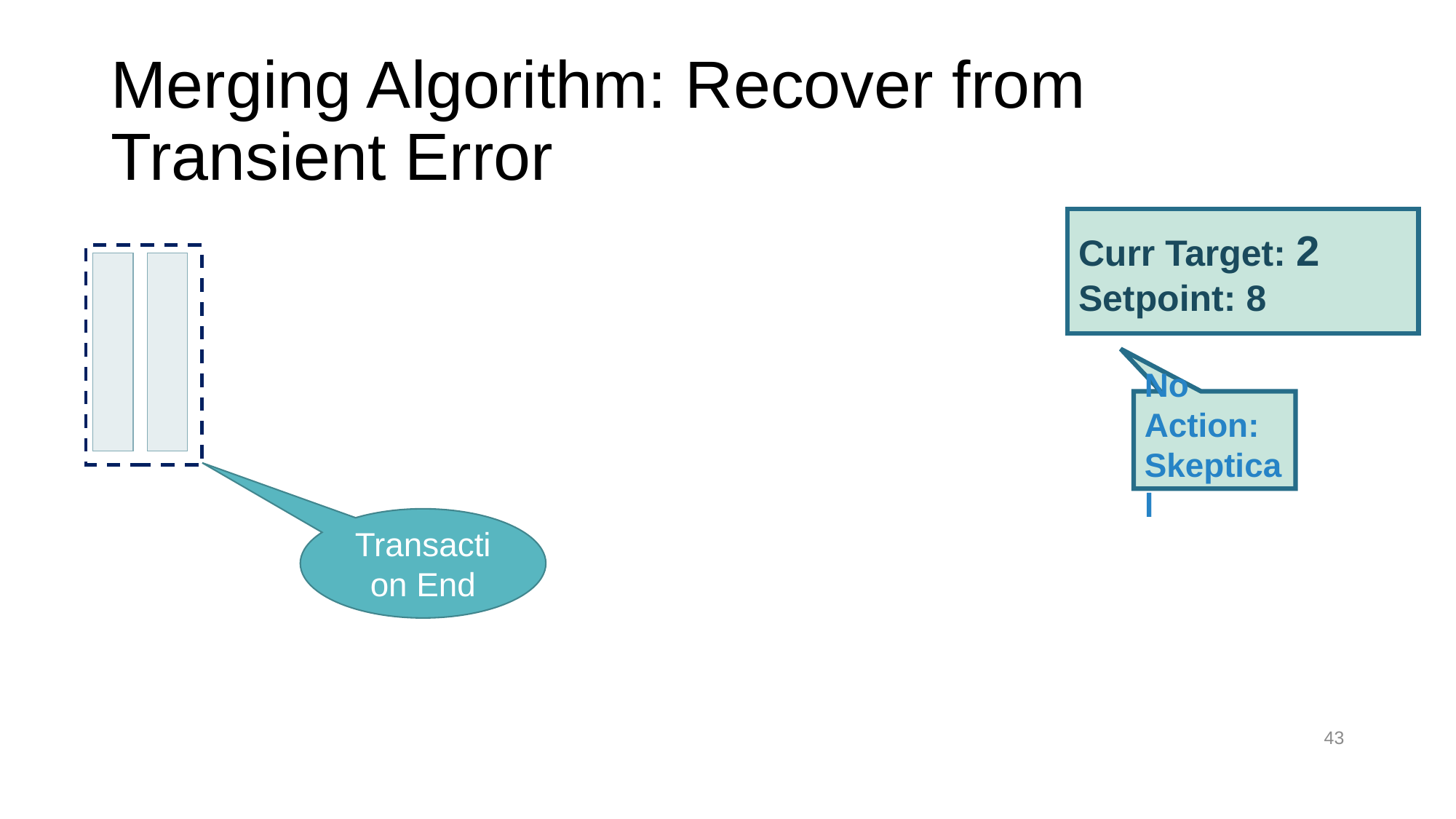

# Merging Algorithm: Recover from Transient Error
Curr Target: 2
Setpoint: 8

No Action: Skeptical

Transaction End
43